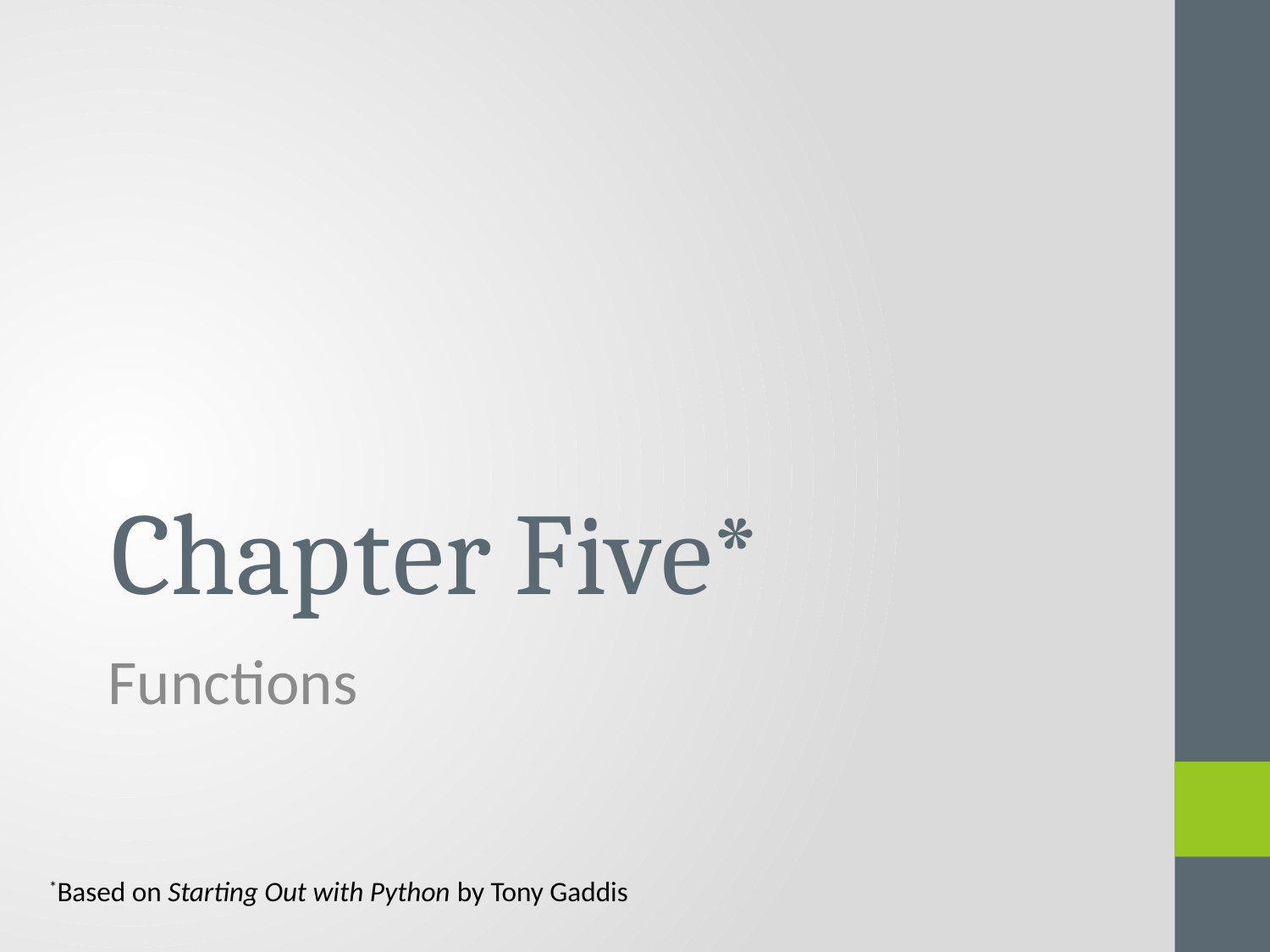

# Chapter Five*
Functions
*Based on Starting Out with Python by Tony Gaddis